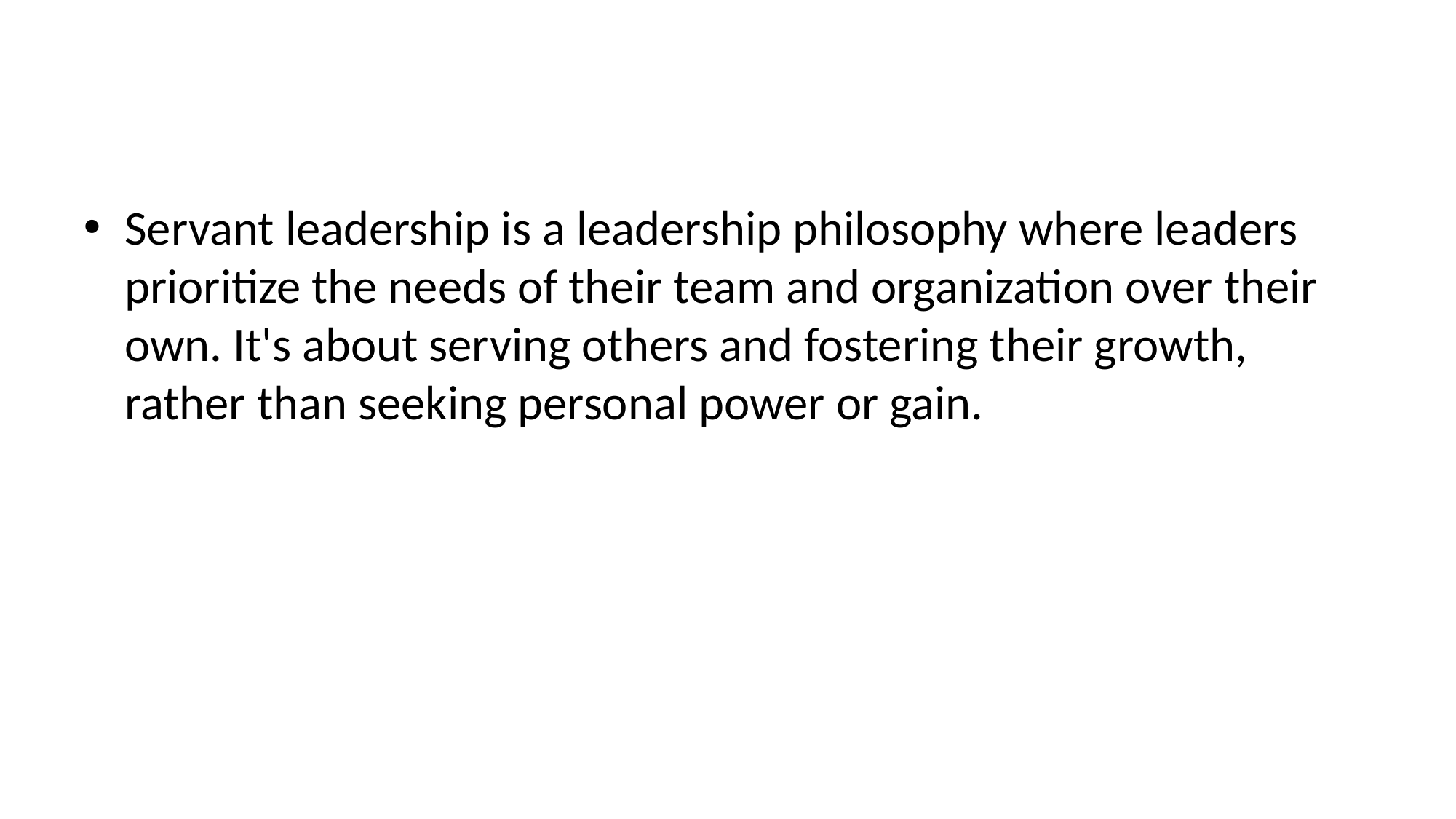

#
Servant leadership is a leadership philosophy where leaders prioritize the needs of their team and organization over their own. It's about serving others and fostering their growth, rather than seeking personal power or gain.